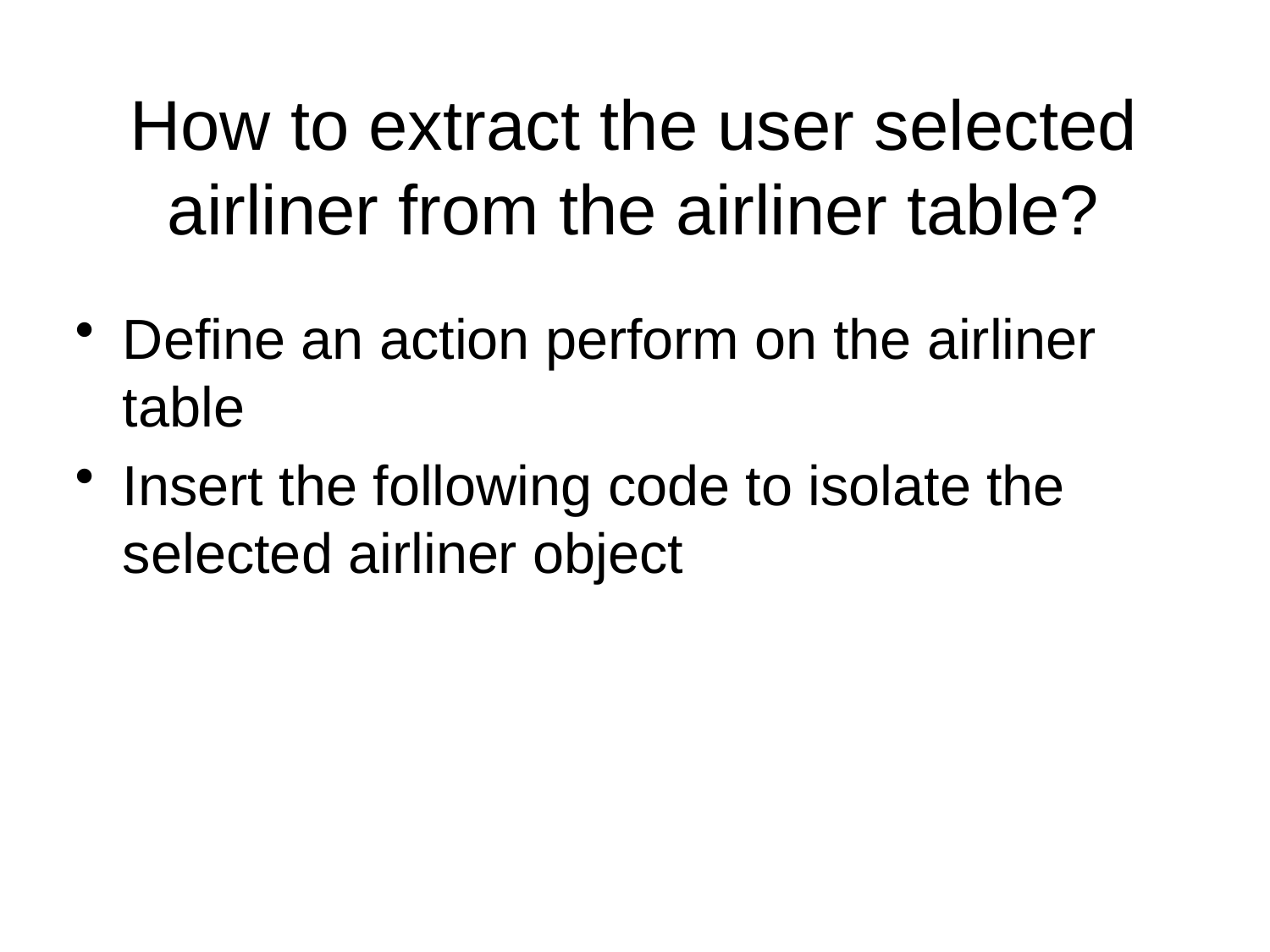

# How to extract the user selected airliner from the airliner table?
Define an action perform on the airliner table
Insert the following code to isolate the selected airliner object